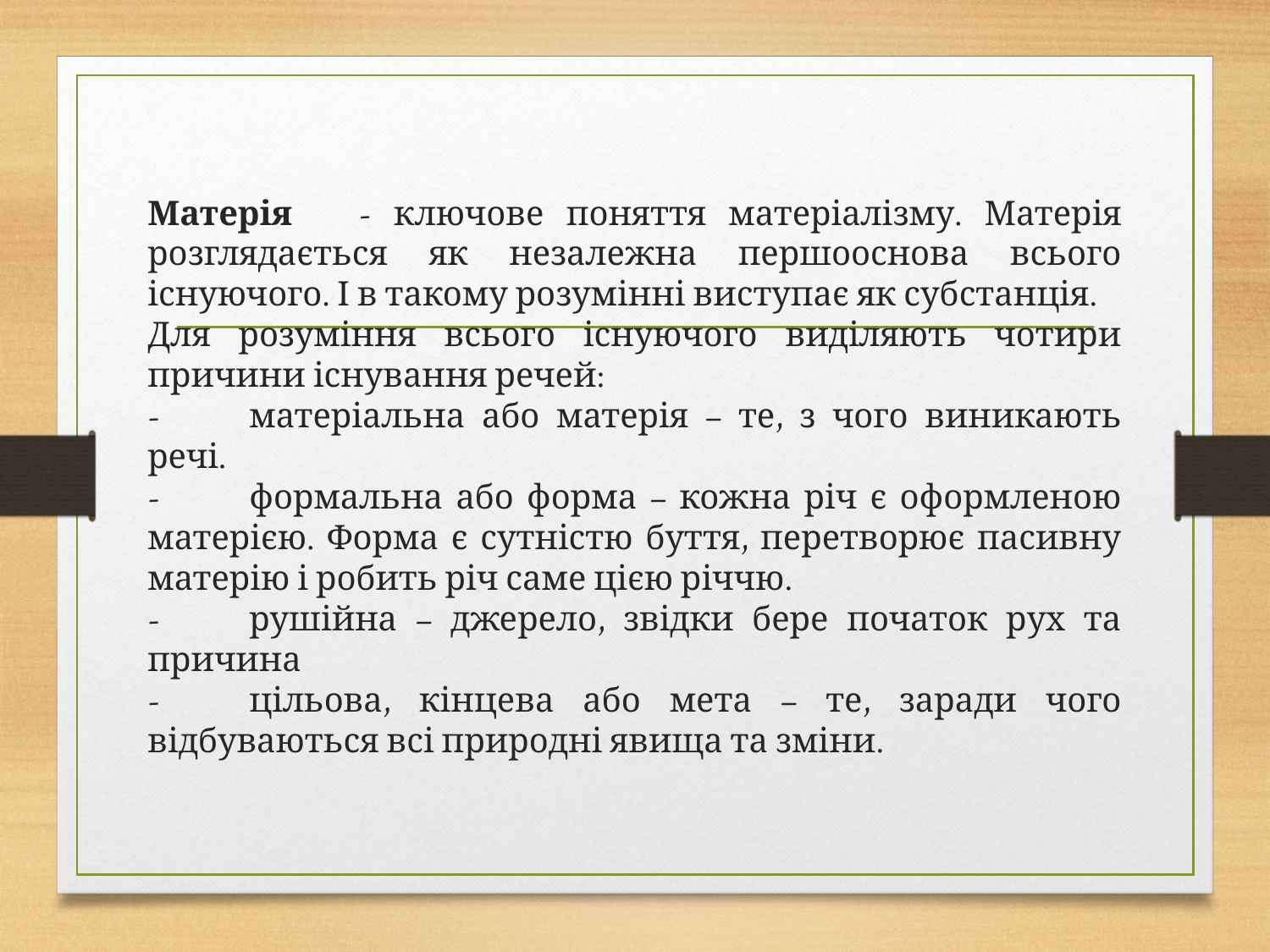

Матерія   - ключове поняття матеріалізму. Матерія розглядається як незалежна першооснова всього існуючого. І в такому розумінні виступає як субстанція.
Для розуміння всього існуючого виділяють чотири причини існування речей:
-	матеріальна або матерія – те, з чого виникають речі.
-	формальна або форма – кожна річ є оформленою матерією. Форма є сутністю буття, перетворює пасивну матерію і робить річ саме цією річчю.
-	рушійна – джерело, звідки бере початок рух та причина
-	цільова, кінцева або мета – те, заради чого відбуваються всі природні явища та зміни.